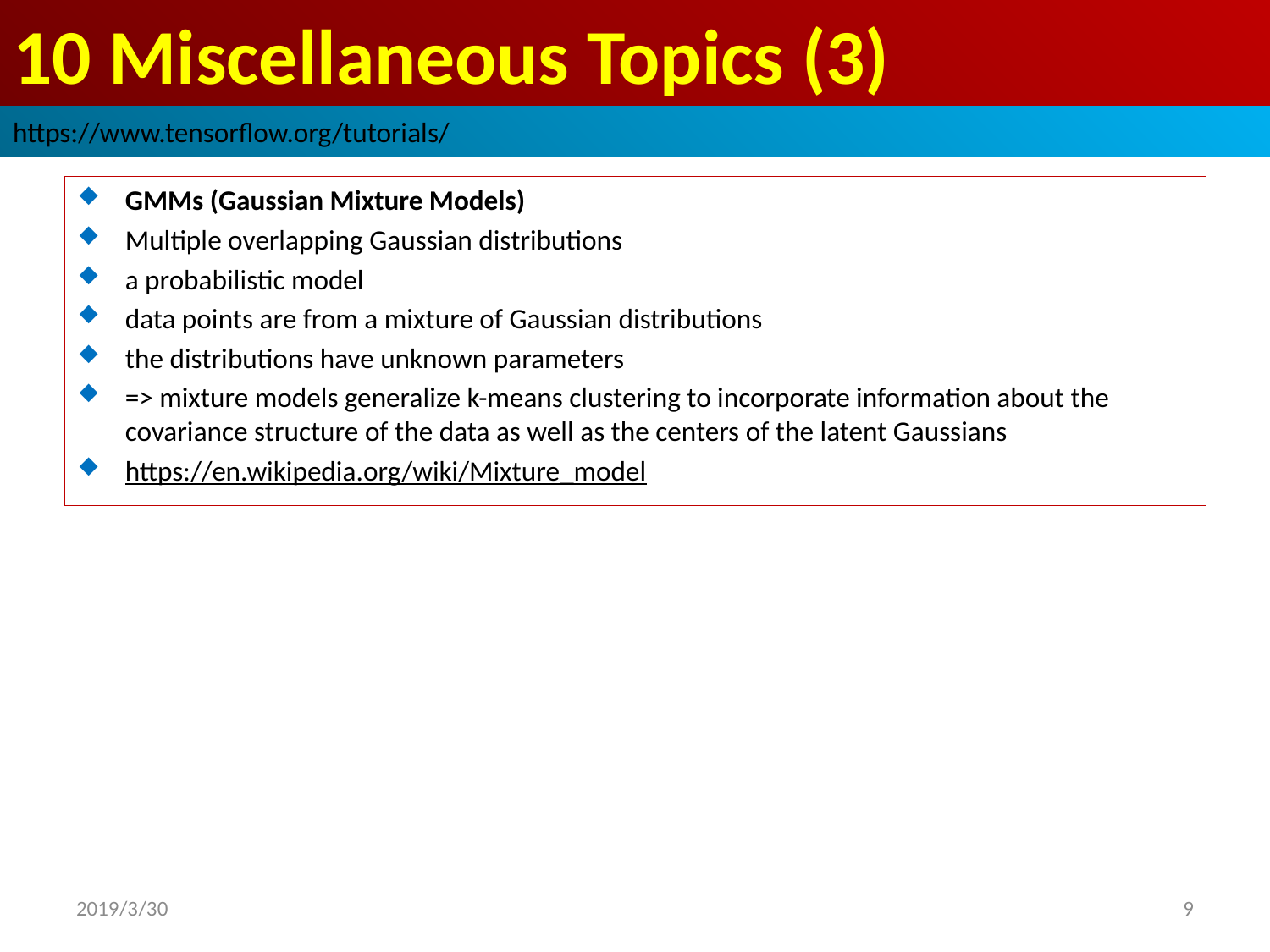

# 10 Miscellaneous Topics (3)
https://www.tensorflow.org/tutorials/
GMMs (Gaussian Mixture Models)
Multiple overlapping Gaussian distributions
a probabilistic model
data points are from a mixture of Gaussian distributions
the distributions have unknown parameters
=> mixture models generalize k-means clustering to incorporate information about the covariance structure of the data as well as the centers of the latent Gaussians
https://en.wikipedia.org/wiki/Mixture_model

2019/3/30
9